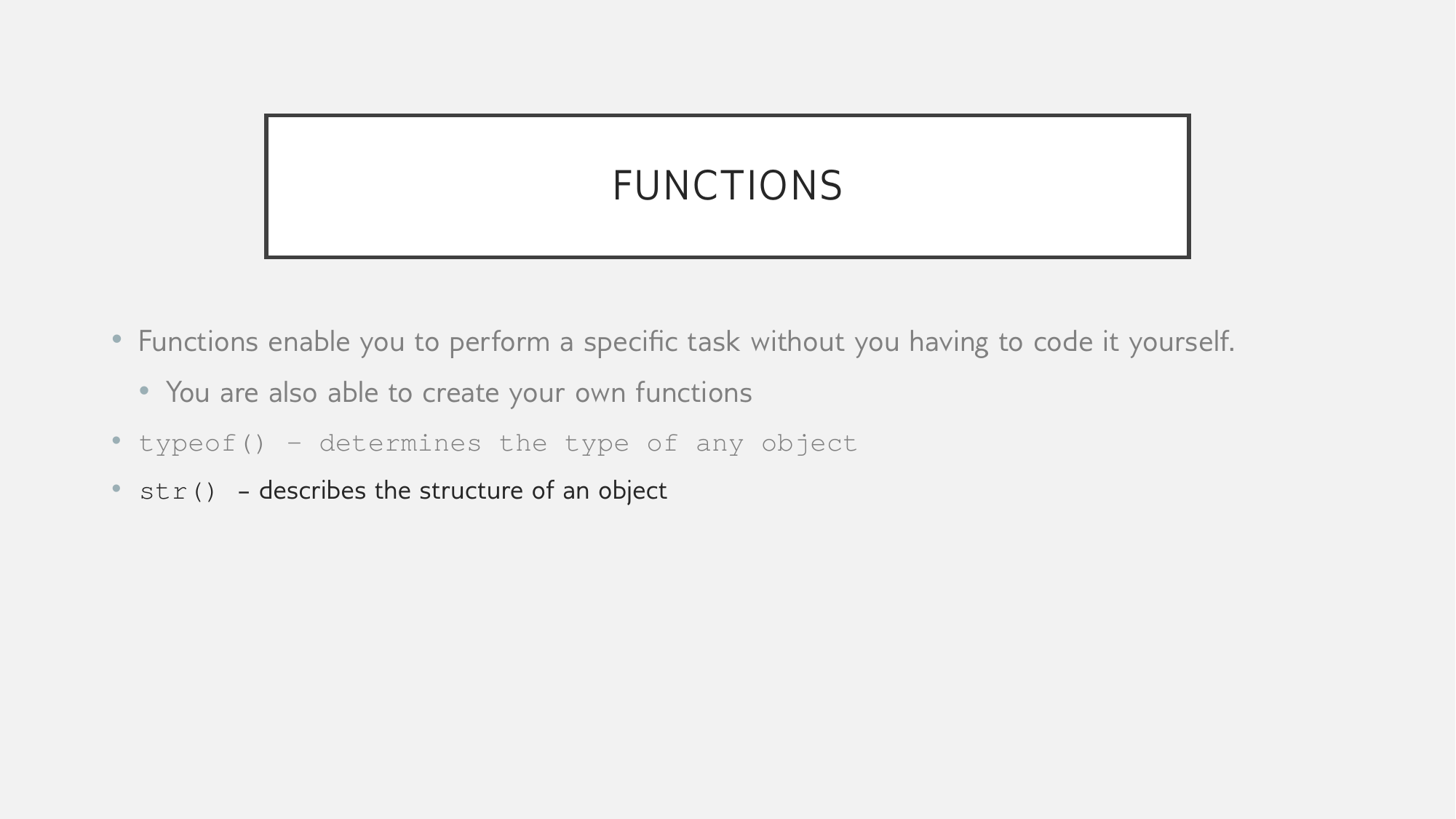

# Functions
Functions enable you to perform a specific task without you having to code it yourself.
You are also able to create your own functions
typeof() – determines the type of any object
str() – describes the structure of an object